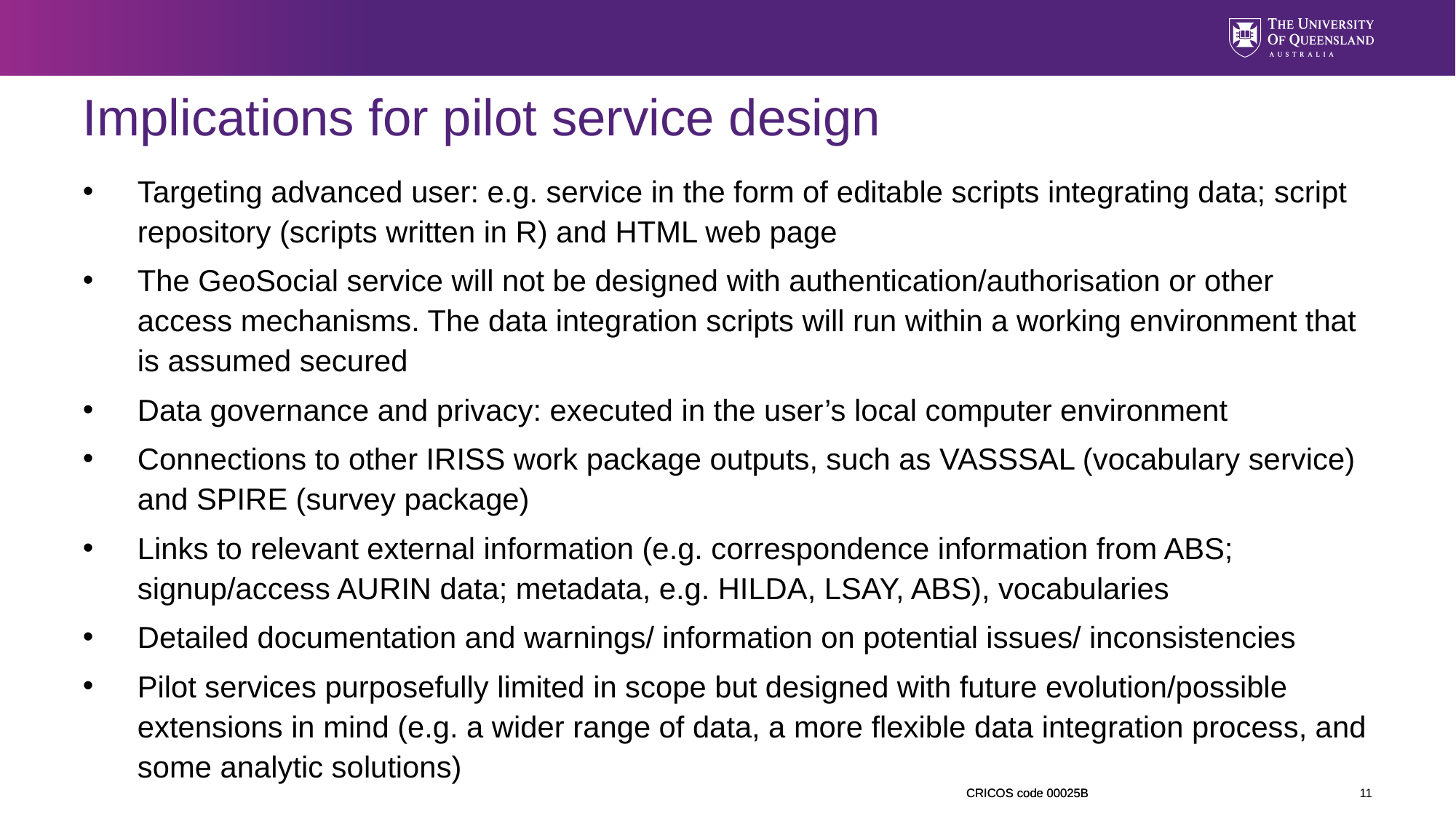

# Implications for pilot service design
Targeting advanced user: e.g. service in the form of editable scripts integrating data; script repository (scripts written in R) and HTML web page
The GeoSocial service will not be designed with authentication/authorisation or other access mechanisms. The data integration scripts will run within a working environment that is assumed secured
Data governance and privacy: executed in the user’s local computer environment
Connections to other IRISS work package outputs, such as VASSSAL (vocabulary service) and SPIRE (survey package)
Links to relevant external information (e.g. correspondence information from ABS; signup/access AURIN data; metadata, e.g. HILDA, LSAY, ABS), vocabularies
Detailed documentation and warnings/ information on potential issues/ inconsistencies
Pilot services purposefully limited in scope but designed with future evolution/possible extensions in mind (e.g. a wider range of data, a more flexible data integration process, and some analytic solutions)

11